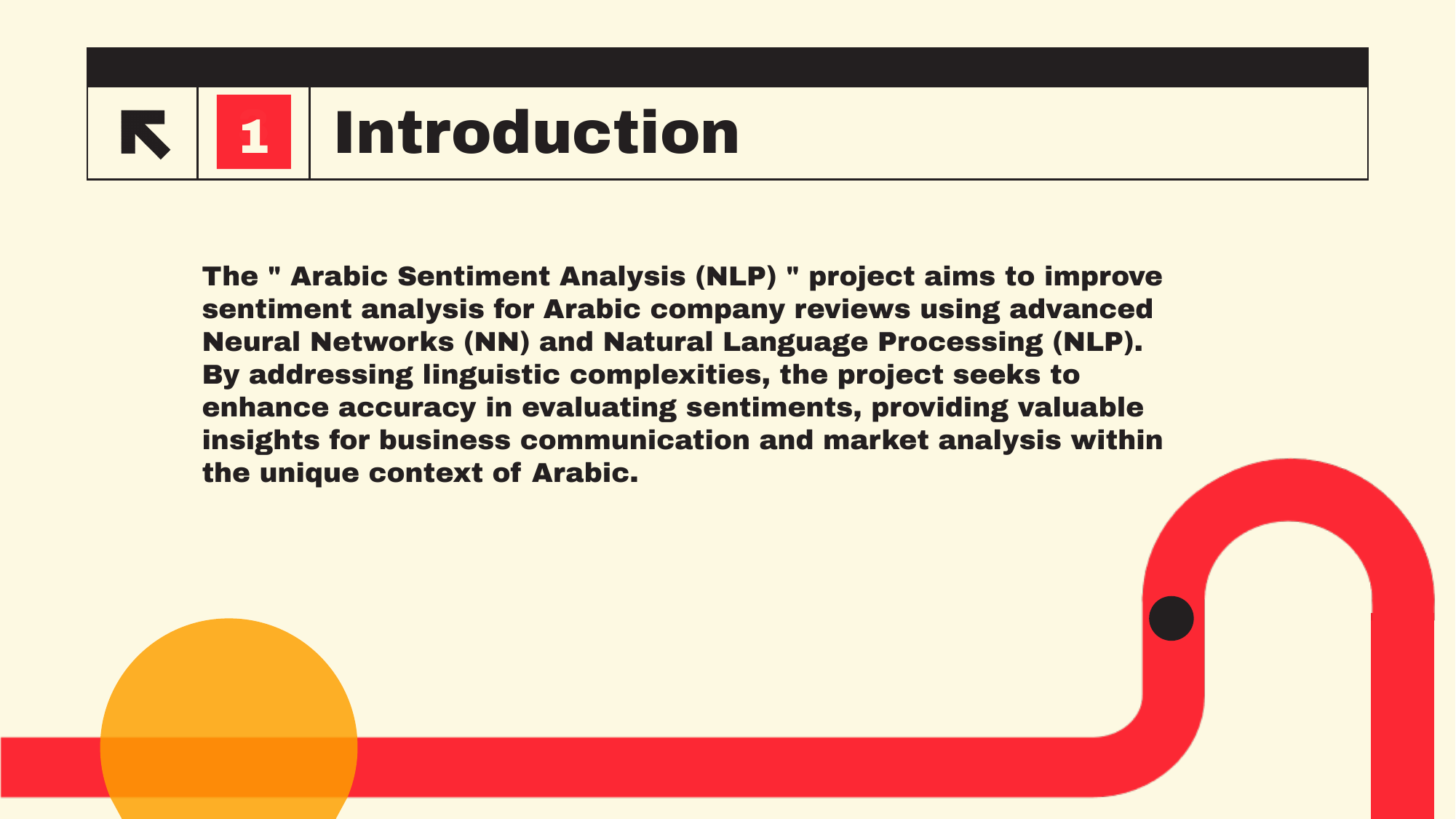

# Introduction
3
1
The " Arabic Sentiment Analysis (NLP) " project aims to improve sentiment analysis for Arabic company reviews using advanced Neural Networks (NN) and Natural Language Processing (NLP). By addressing linguistic complexities, the project seeks to enhance accuracy in evaluating sentiments, providing valuable insights for business communication and market analysis within the unique context of Arabic.